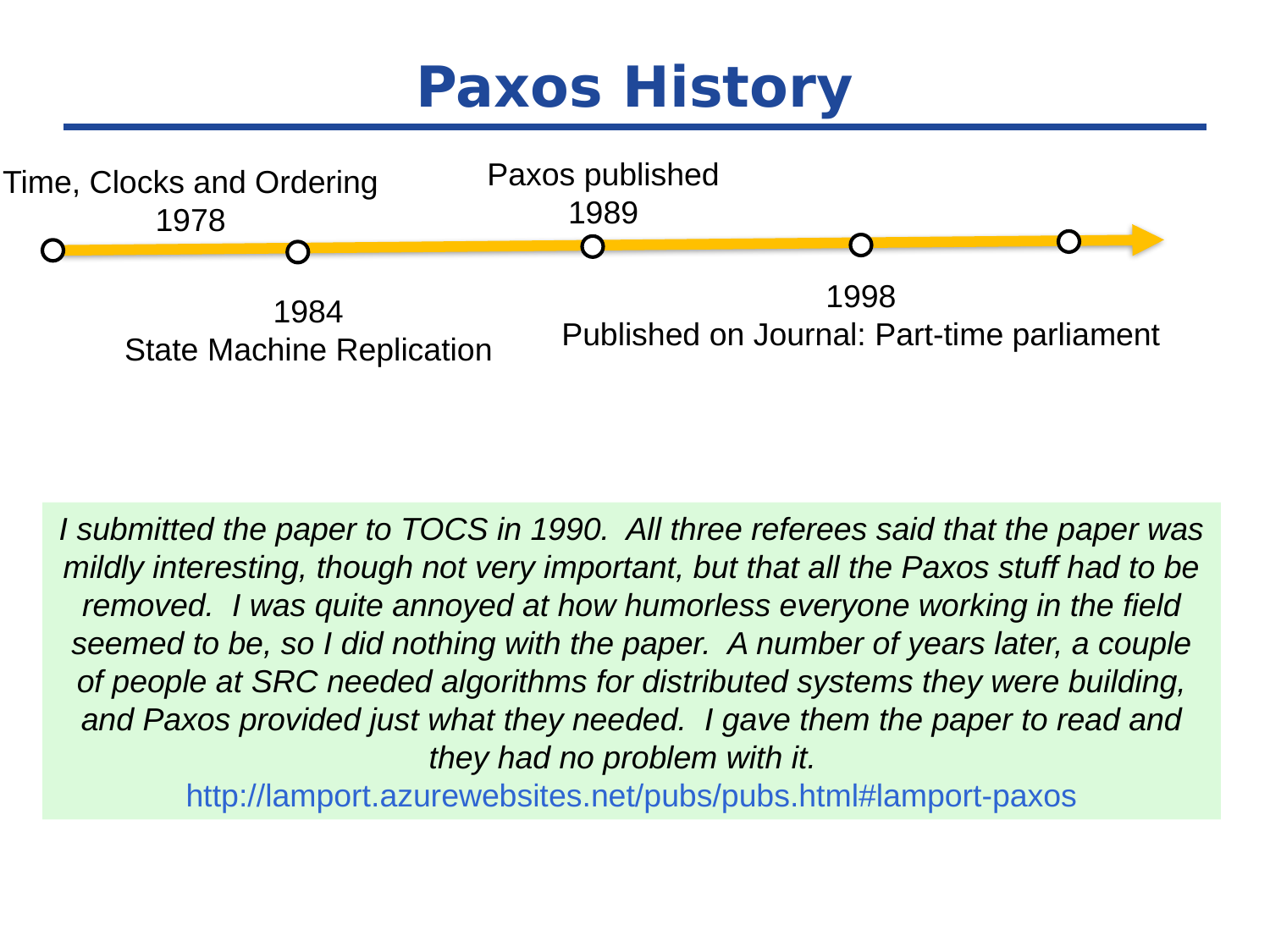

# Paxos History
Paxos published
1989
Time, Clocks and Ordering
1978

1998
Published on Journal: Part-time parliament
1984
State Machine Replication
I submitted the paper to TOCS in 1990.  All three referees said that the paper was mildly interesting, though not very important, but that all the Paxos stuff had to be removed.  I was quite annoyed at how humorless everyone working in the field seemed to be, so I did nothing with the paper.  A number of years later, a couple of people at SRC needed algorithms for distributed systems they were building, and Paxos provided just what they needed.  I gave them the paper to read and they had no problem with it.
http://lamport.azurewebsites.net/pubs/pubs.html#lamport-paxos
4